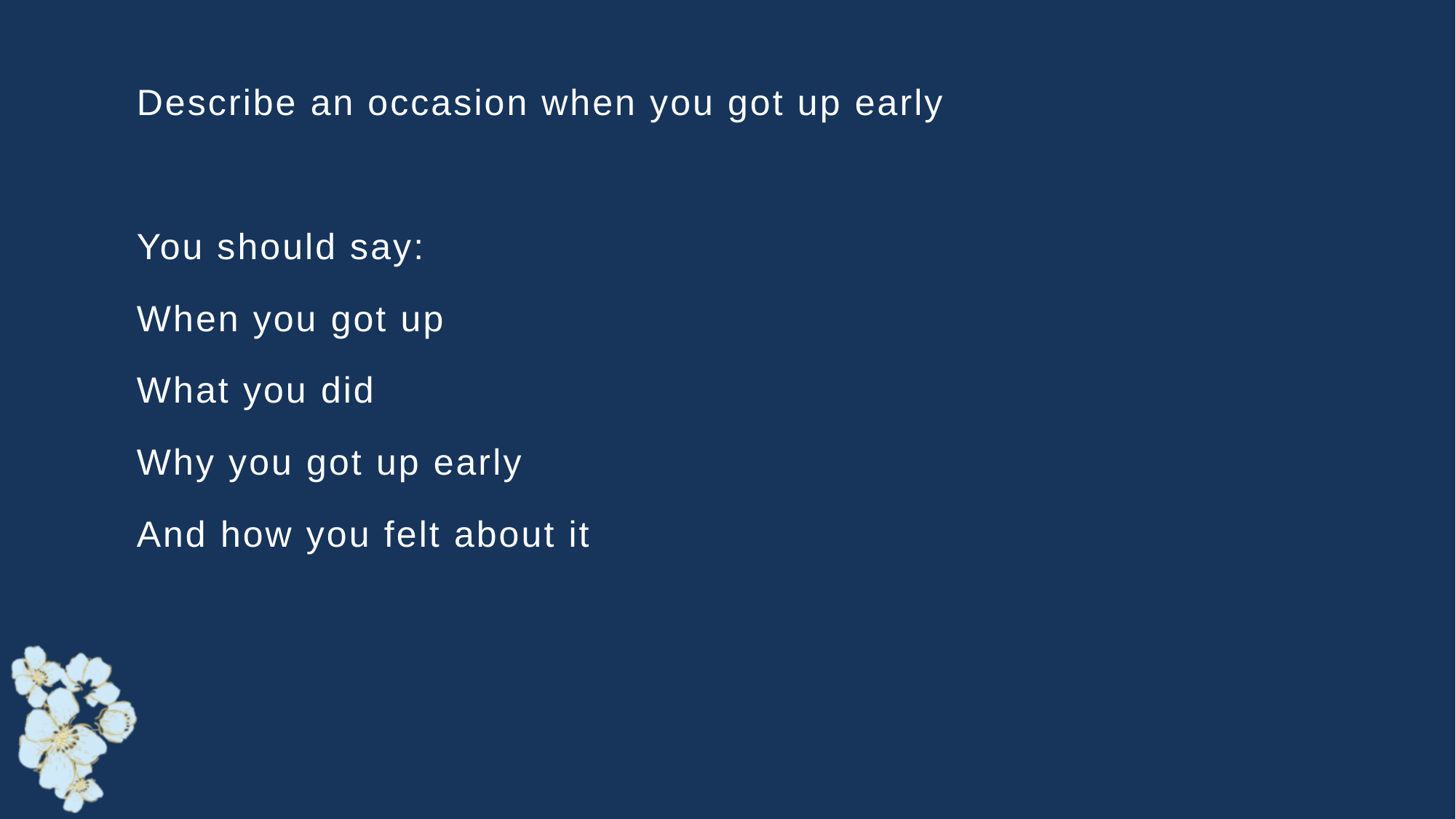

Describe an occasion when you got up early

You should say:
When you got up
What you did
Why you got up early
And how you felt about it